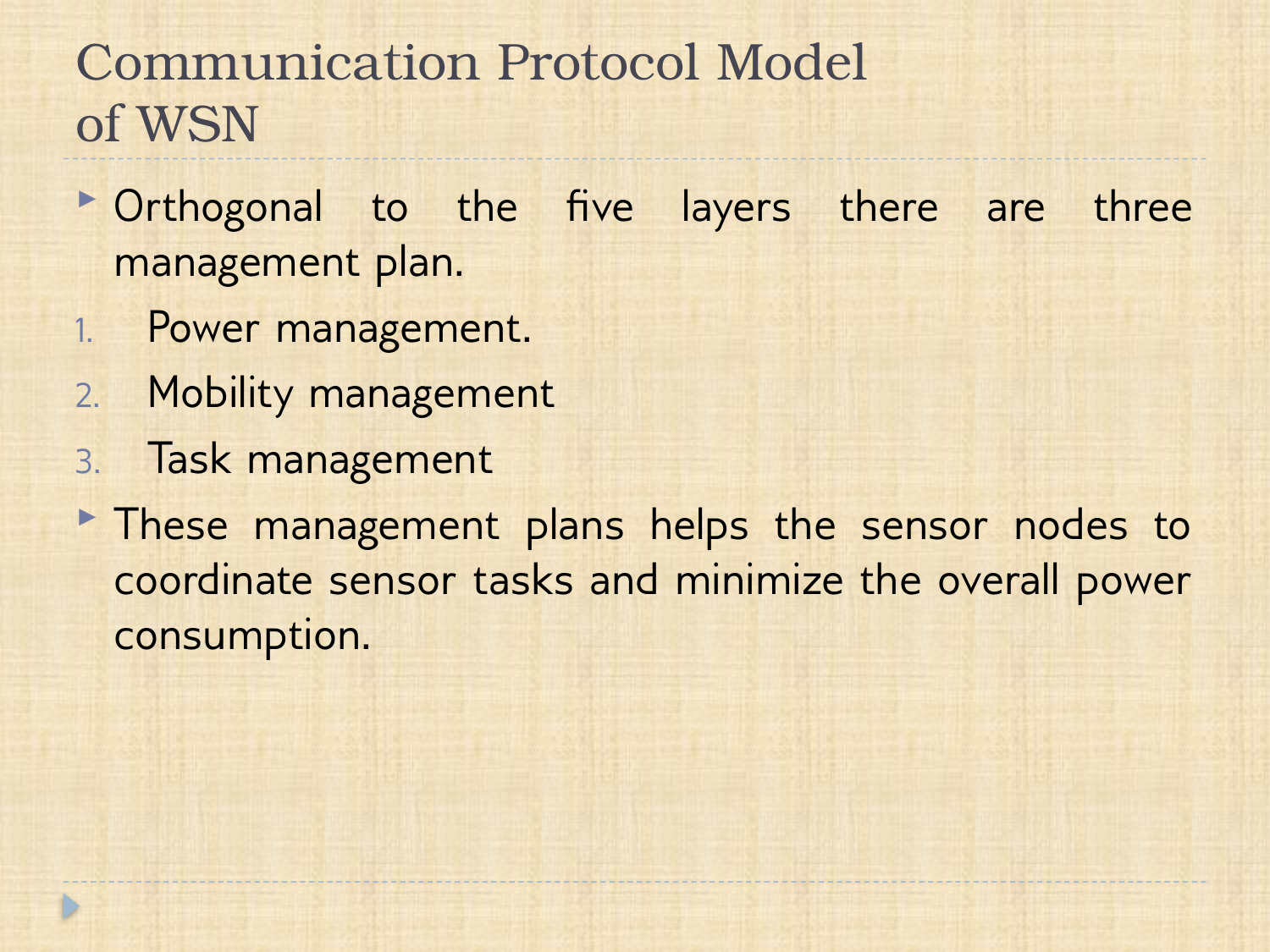

# Communication Protocol Model of WSN
Orthogonal to the five layers there are three management plan.
Power management.
Mobility management
Task management
These management plans helps the sensor nodes to coordinate sensor tasks and minimize the overall power consumption.